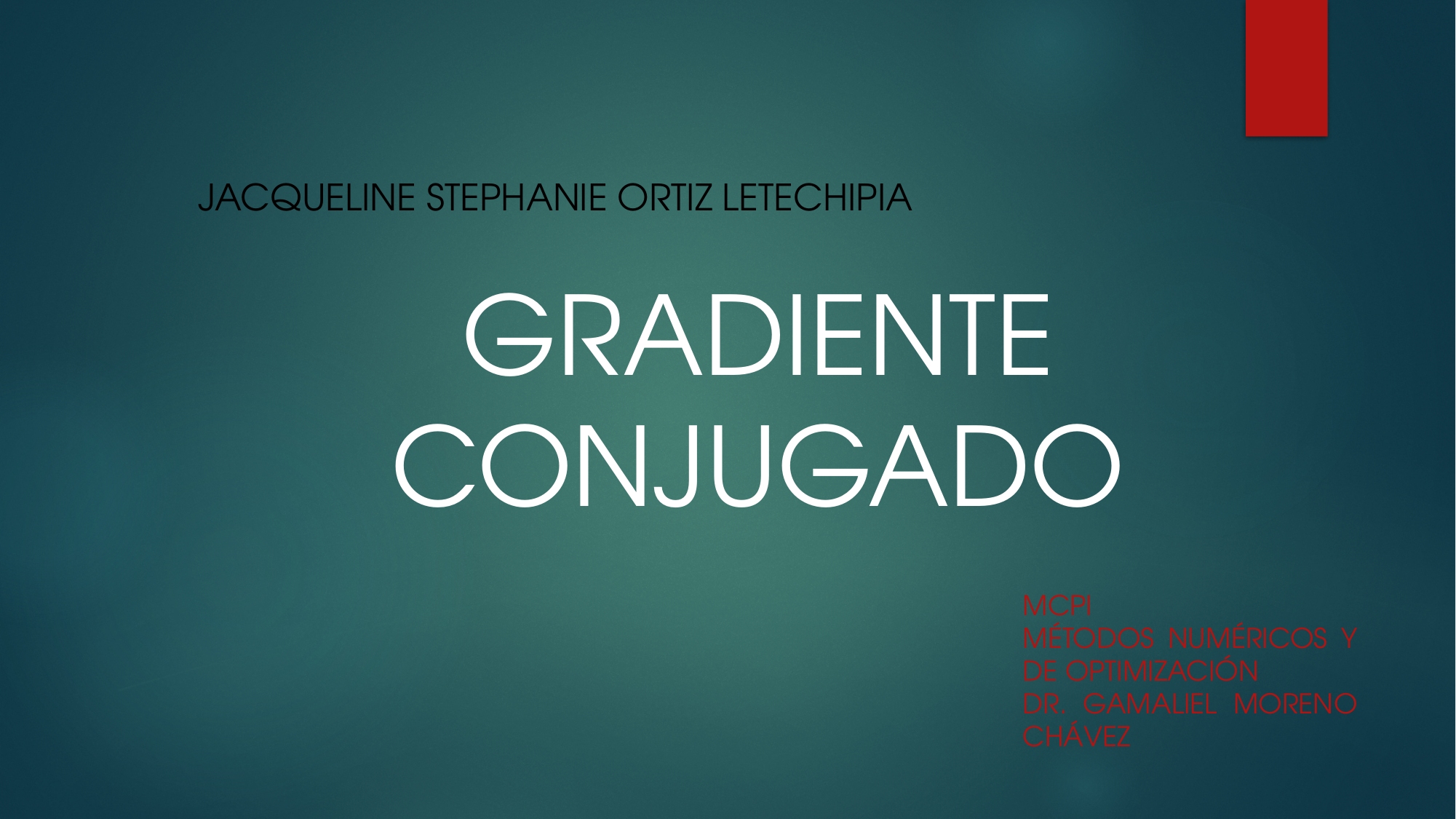

Jacqueline Stephanie Ortiz Letechipia
# GRADIENTE CONJUGADO
MCPI
MÉTODOS NUMÉRICOS Y DE OPTIMIZACIÓN
DR. GAMALIEL MORENO CHÁVEZ